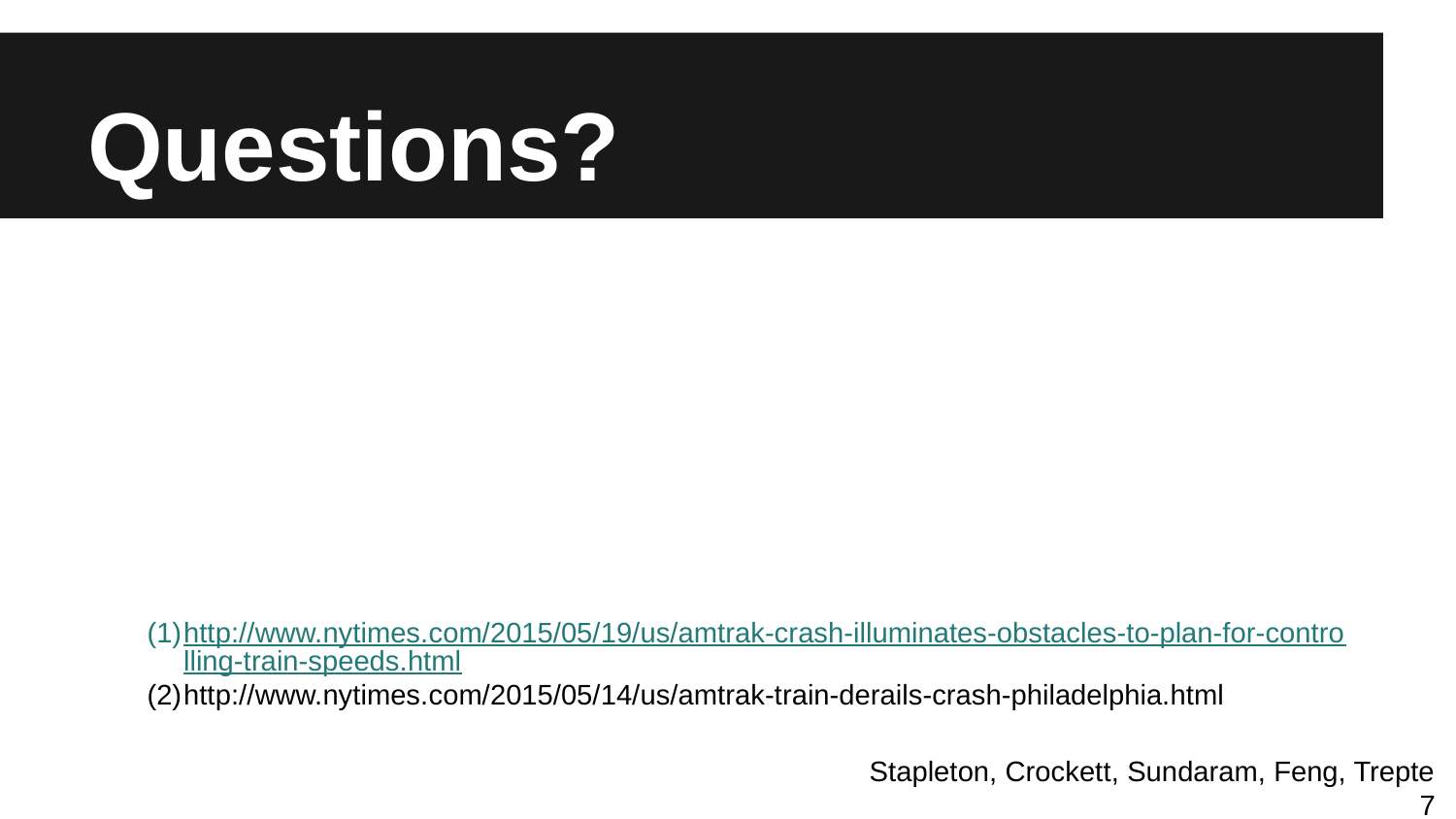

# Questions?
http://www.nytimes.com/2015/05/19/us/amtrak-crash-illuminates-obstacles-to-plan-for-controlling-train-speeds.html
http://www.nytimes.com/2015/05/14/us/amtrak-train-derails-crash-philadelphia.html
Stapleton, Crockett, Sundaram, Feng, Trepte 7